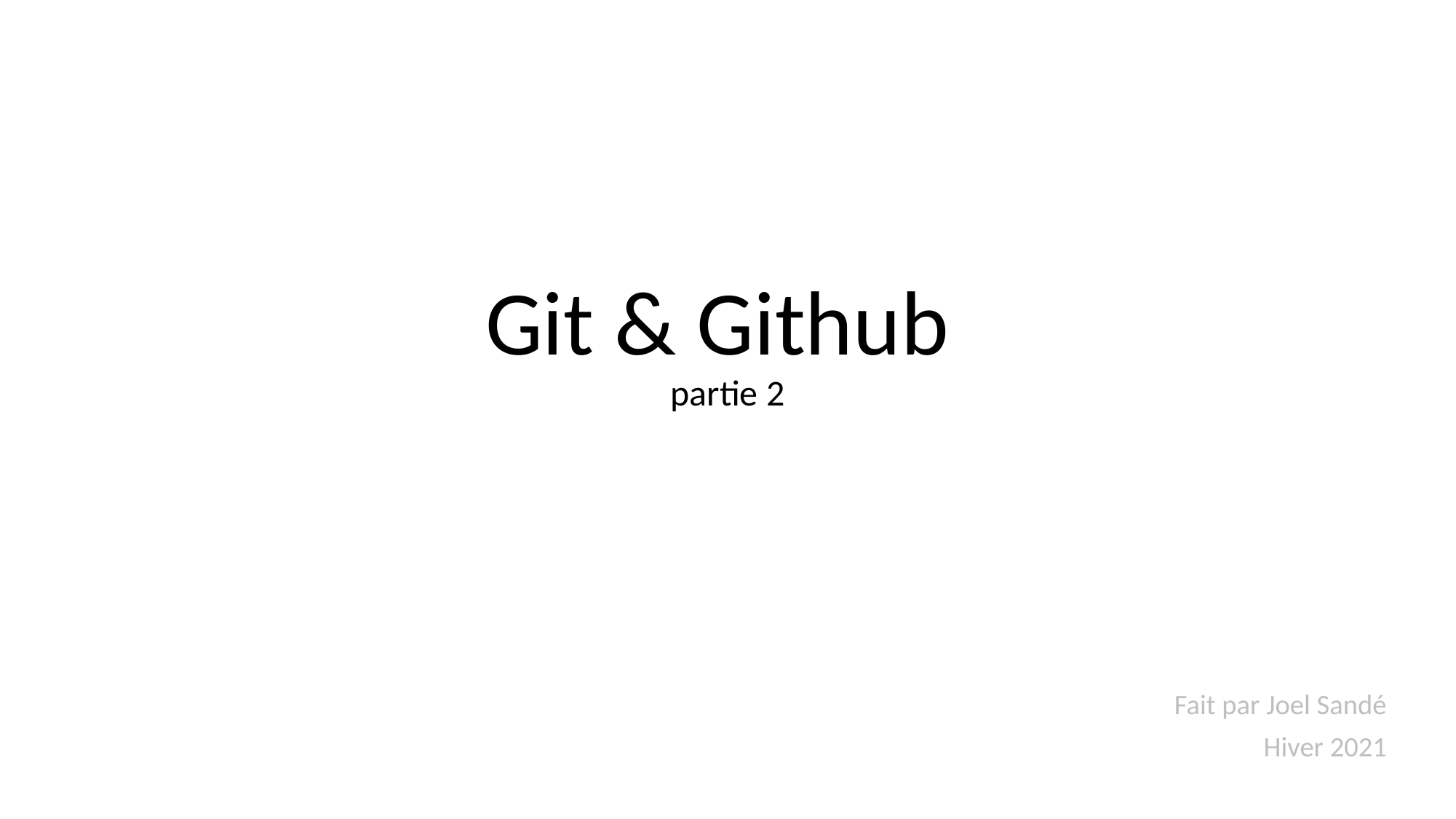

# Git & Github partie 2
Fait par Joel Sandé
Hiver 2021